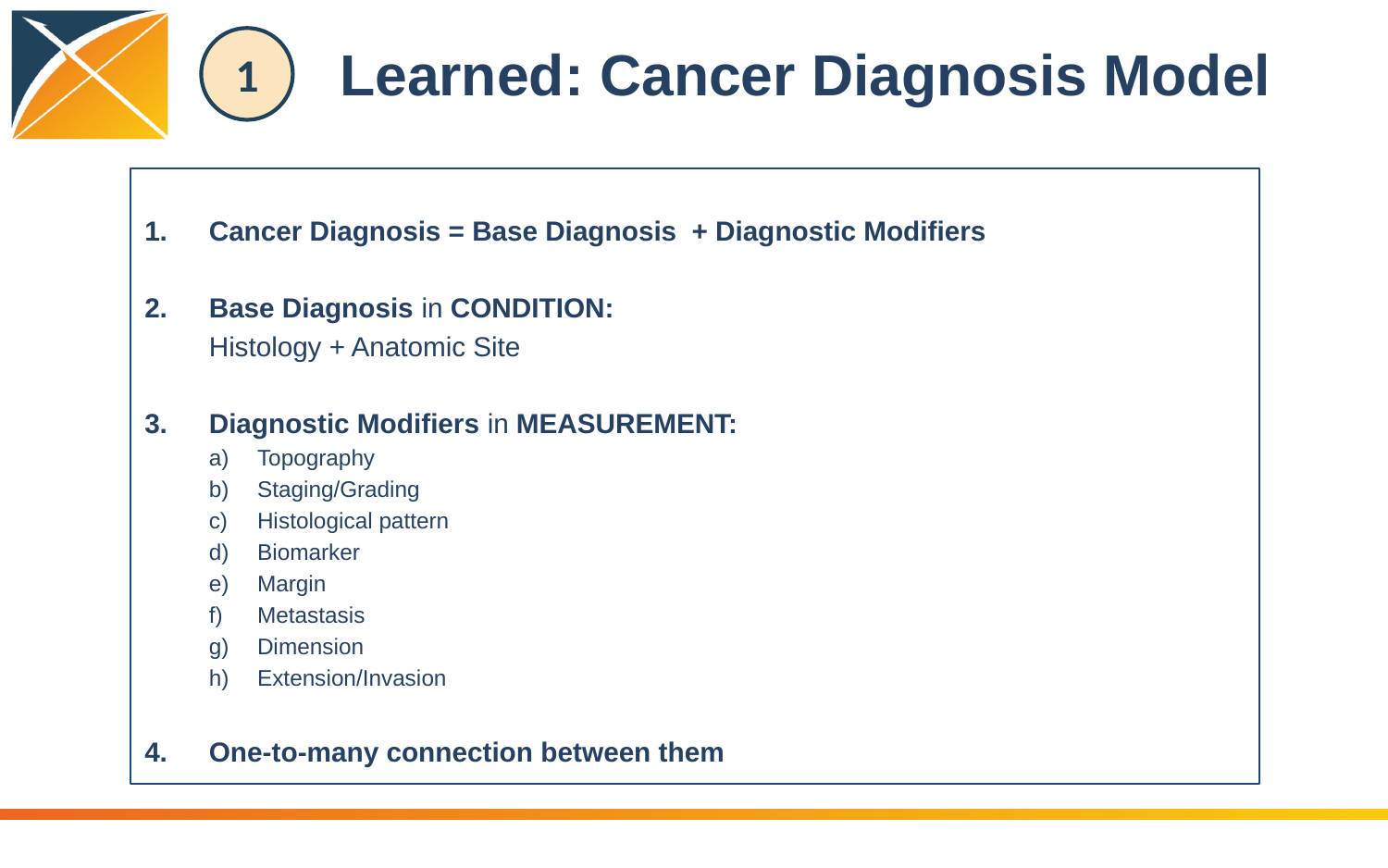

# Learned: Cancer Diagnosis Model
1

Cancer Diagnosis = Base Diagnosis  + Diagnostic Modifiers

2.	Base Diagnosis in CONDITION:
Histology + Anatomic Site

3.	Diagnostic Modifiers in MEASUREMENT:
Topography
Staging/Grading
Histological pattern
Biomarker
Margin
Metastasis
Dimension
Extension/Invasion

4.	One-to-many connection between them